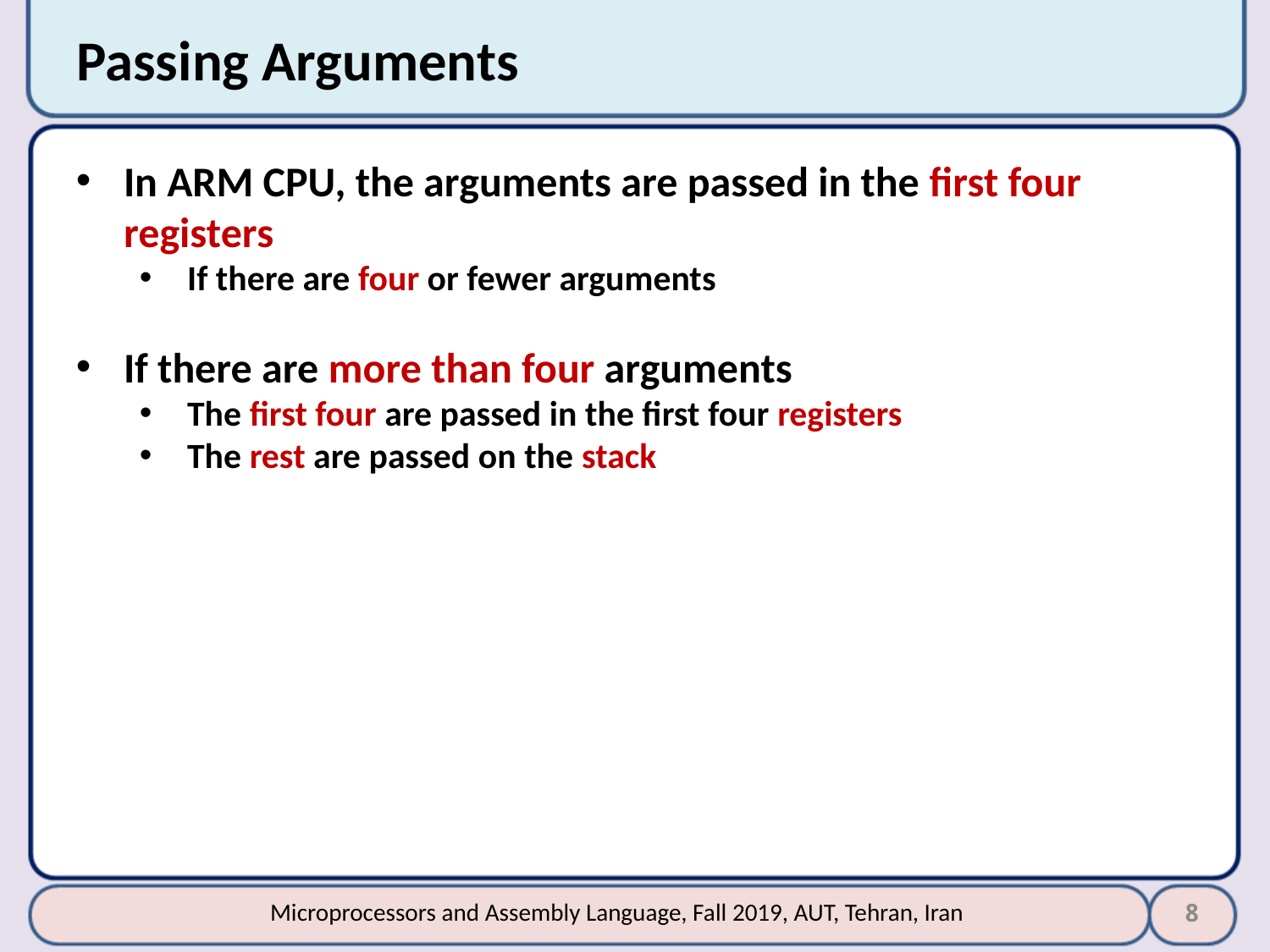

# Passing Arguments
In ARM CPU, the arguments are passed in the first four registers
If there are four or fewer arguments

If there are more than four arguments
The first four are passed in the first four registers
The rest are passed on the stack
8
Microprocessors and Assembly Language, Fall 2019, AUT, Tehran, Iran